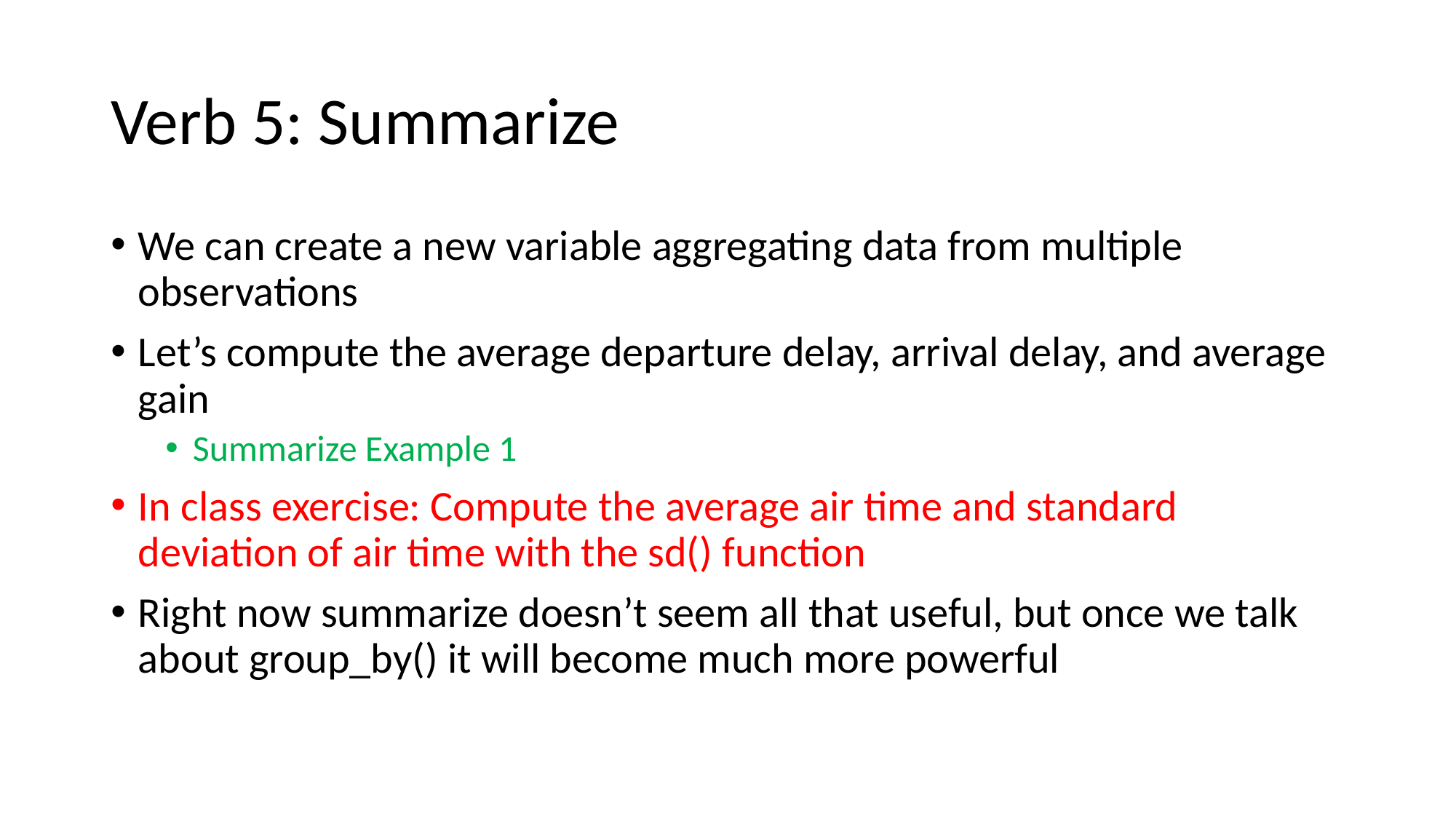

# Verb 5: Summarize
We can create a new variable aggregating data from multiple observations
Let’s compute the average departure delay, arrival delay, and average gain
Summarize Example 1
In class exercise: Compute the average air time and standard deviation of air time with the sd() function
Right now summarize doesn’t seem all that useful, but once we talk about group_by() it will become much more powerful